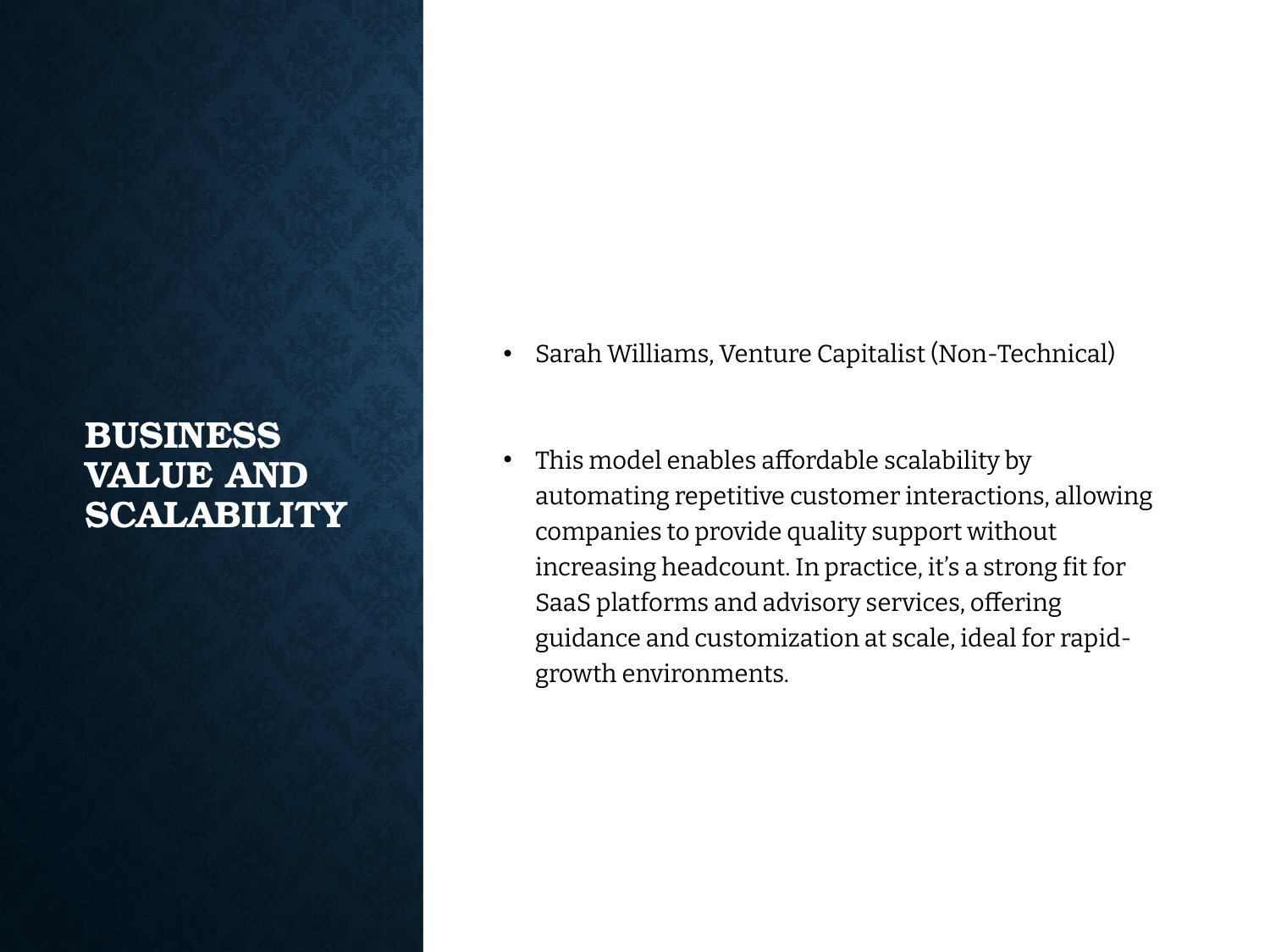

# Business Value and Scalability

Sarah Williams, Venture Capitalist (Non-Technical)

This model enables affordable scalability by automating repetitive customer interactions, allowing companies to provide quality support without increasing headcount. In practice, it’s a strong fit for SaaS platforms and advisory services, offering guidance and customization at scale, ideal for rapid-growth environments.